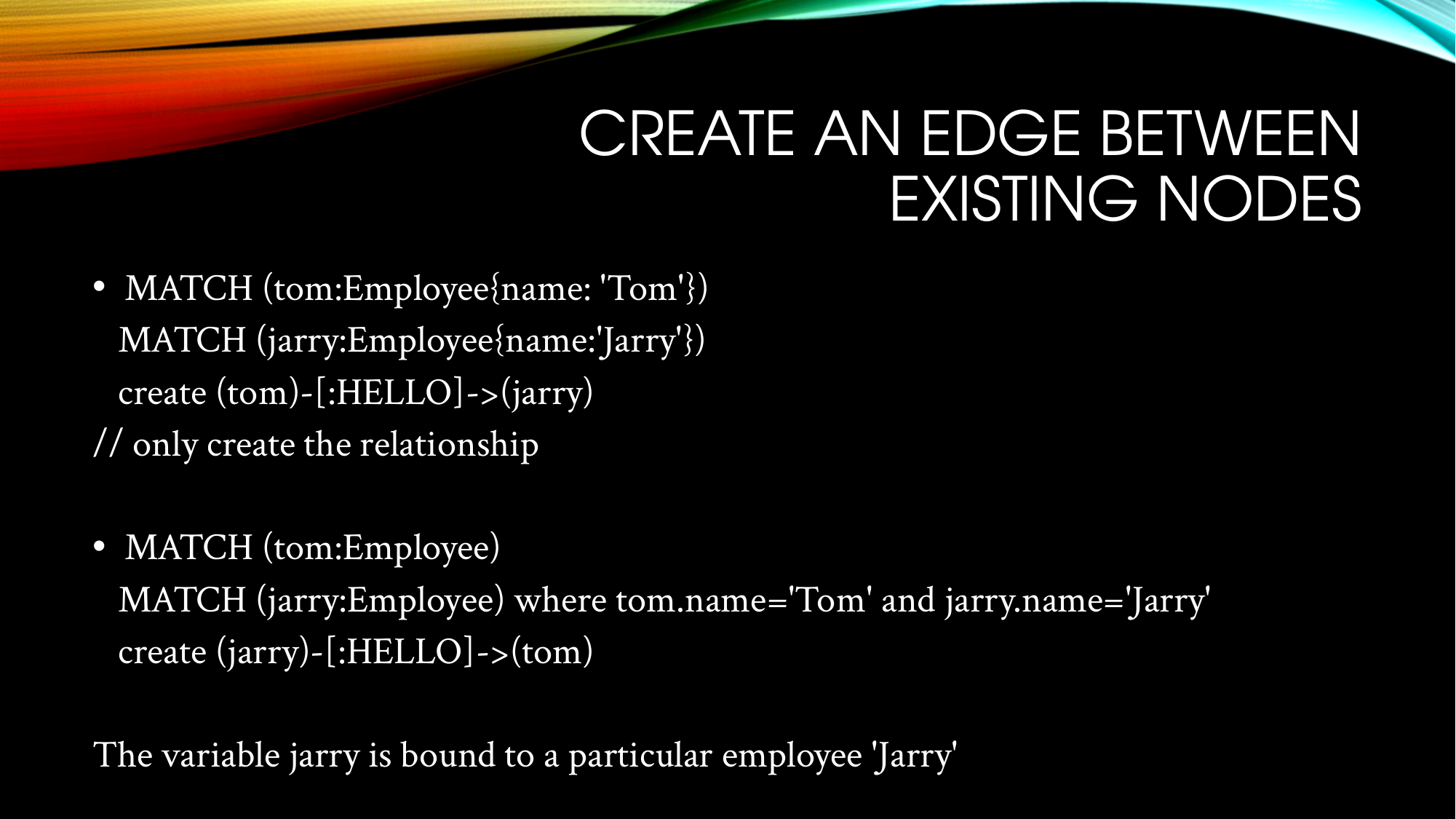

# Create an edge Between Existing nodes
MATCH (tom:Employee{name: 'Tom'})
   MATCH (jarry:Employee{name:'Jarry'})
   create (tom)-[:HELLO]->(jarry)
// only create the relationship

MATCH (tom:Employee)
   MATCH (jarry:Employee) where tom.name='Tom' and jarry.name='Jarry'
   create (jarry)-[:HELLO]->(tom)

The variable jarry is bound to a particular employee 'Jarry'